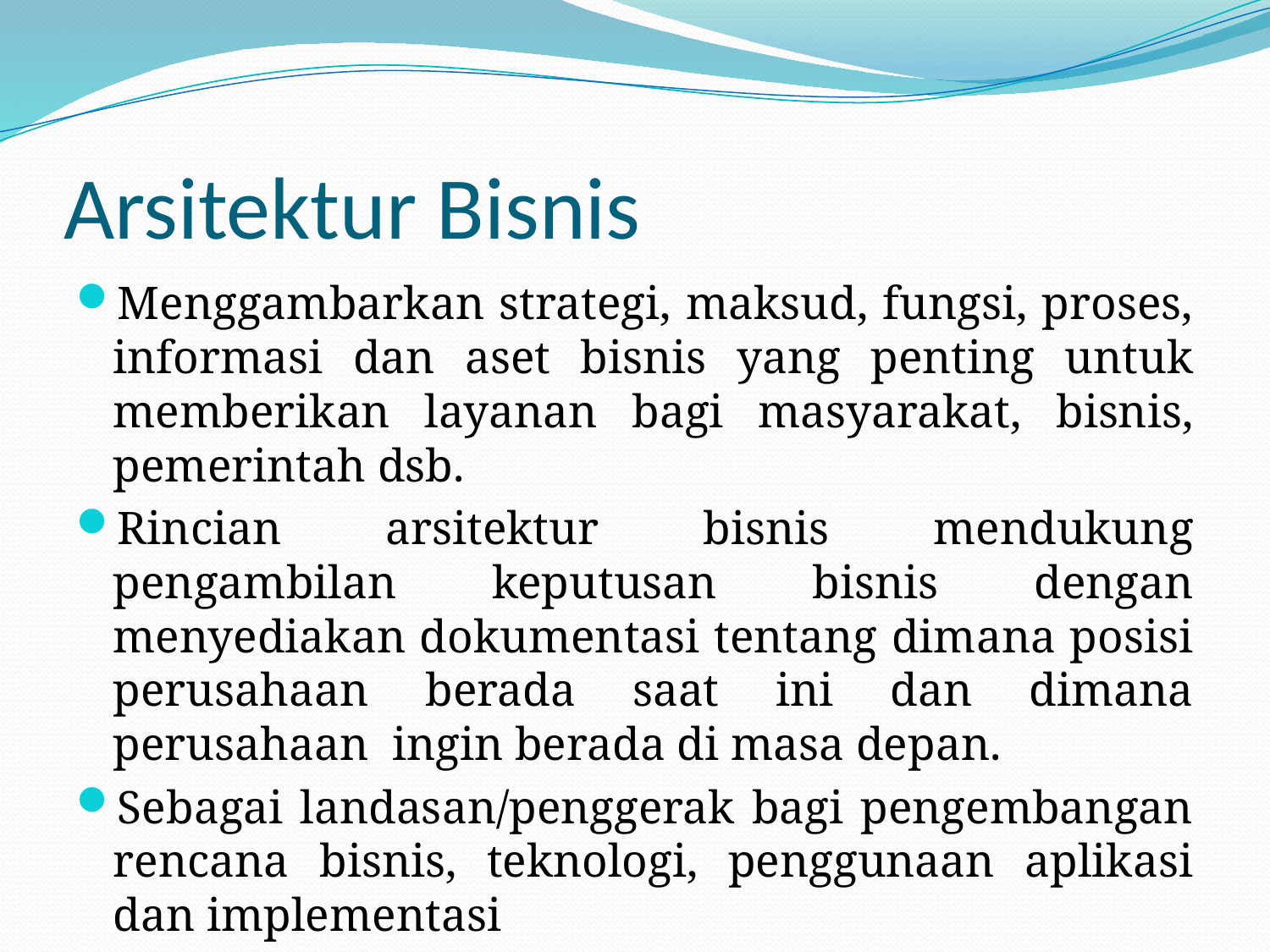

# Arsitektur Bisnis
Menggambarkan strategi, maksud, fungsi, proses, informasi dan aset bisnis yang penting untuk memberikan layanan bagi masyarakat, bisnis, pemerintah dsb.
Rincian arsitektur bisnis mendukung pengambilan keputusan bisnis dengan menyediakan dokumentasi tentang dimana posisi perusahaan berada saat ini dan dimana perusahaan  ingin berada di masa depan.
Sebagai landasan/penggerak bagi pengembangan rencana bisnis, teknologi, penggunaan aplikasi dan implementasi